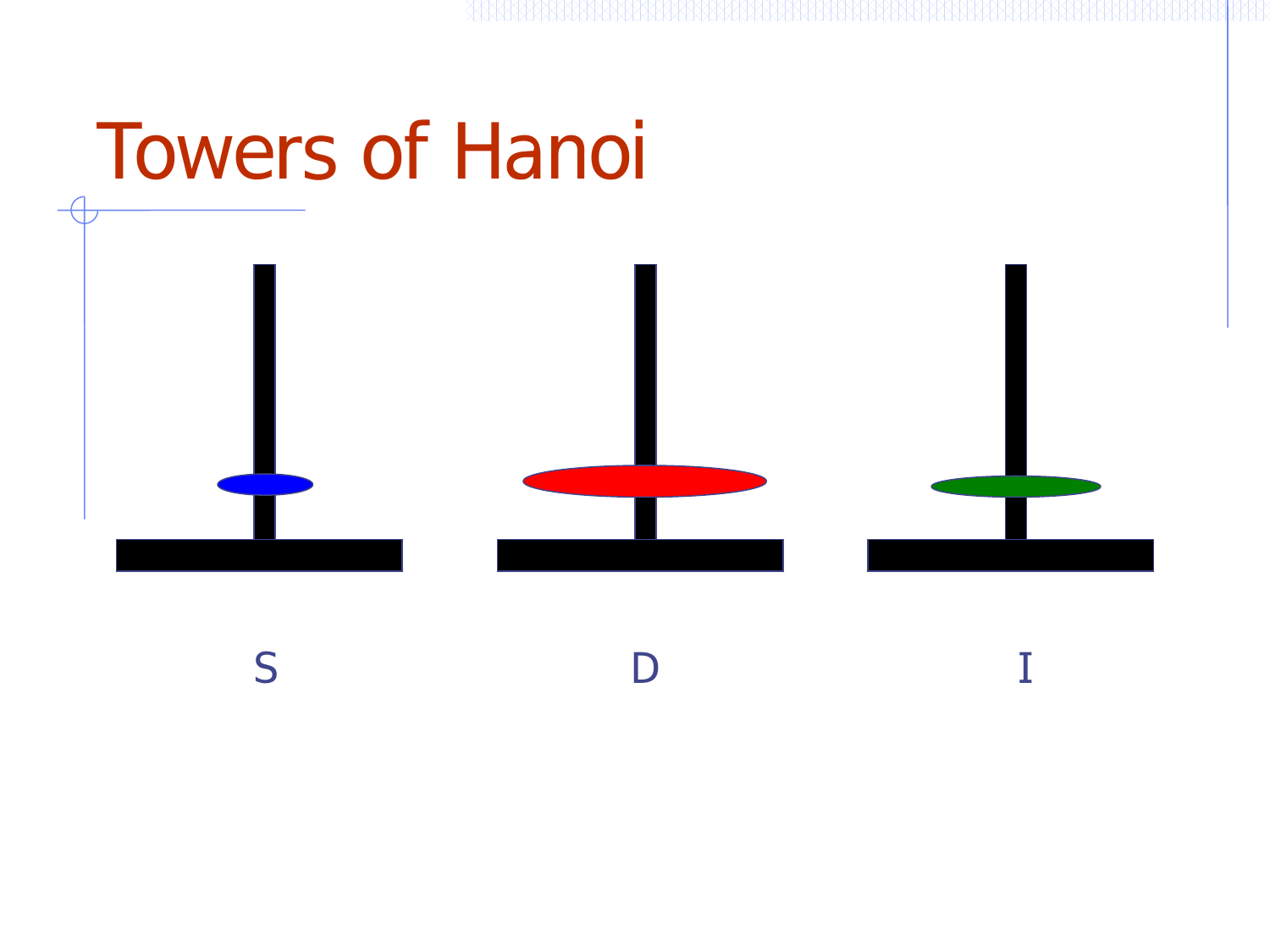

# Towers of Hanoi

  I
  S
  D